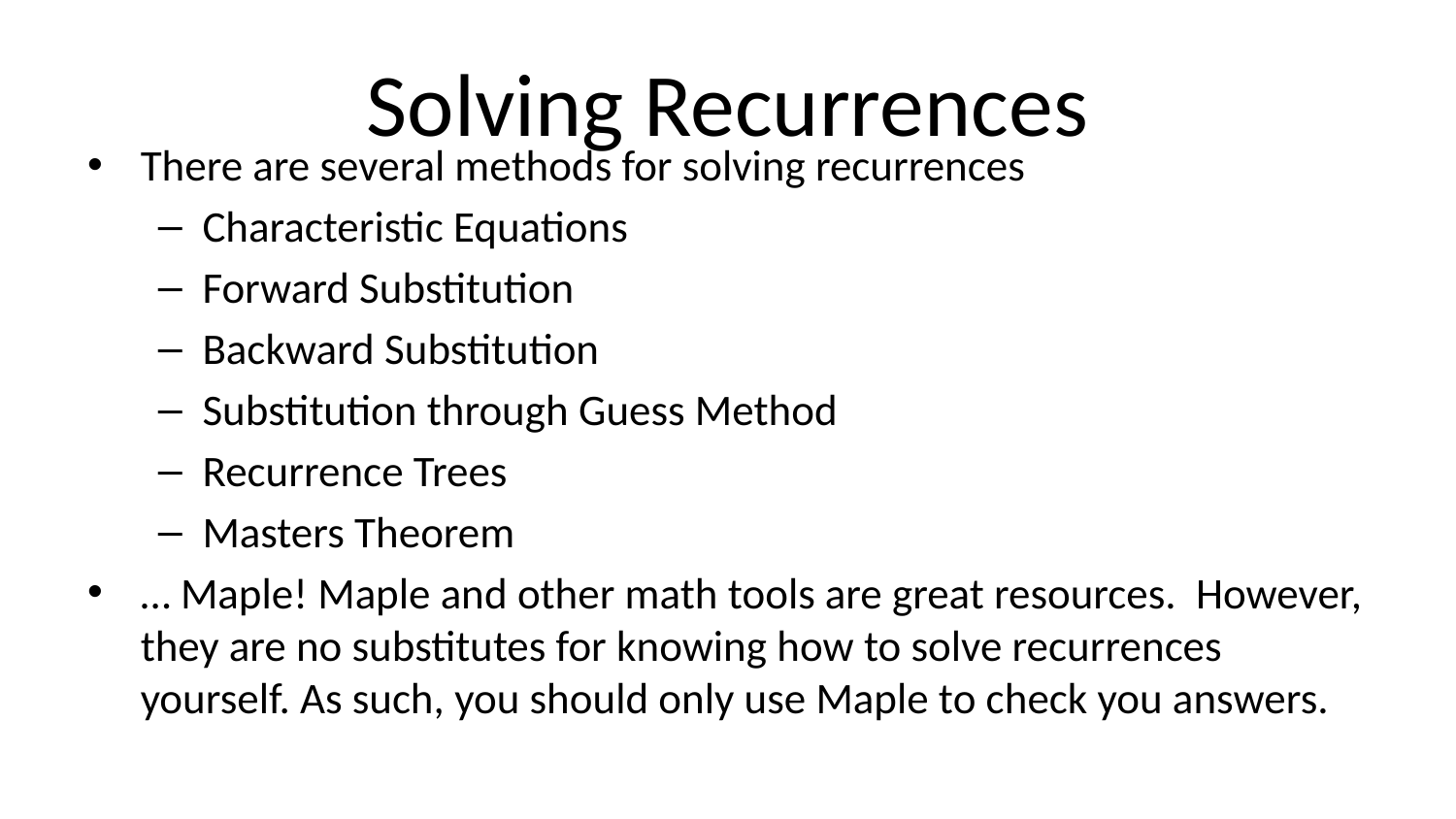

# Solving Recurrences
There are several methods for solving recurrences
Characteristic Equations
Forward Substitution
Backward Substitution
Substitution through Guess Method
Recurrence Trees
Masters Theorem
… Maple! Maple and other math tools are great resources.  However, they are no substitutes for knowing how to solve recurrences yourself. As such, you should only use Maple to check you answers.